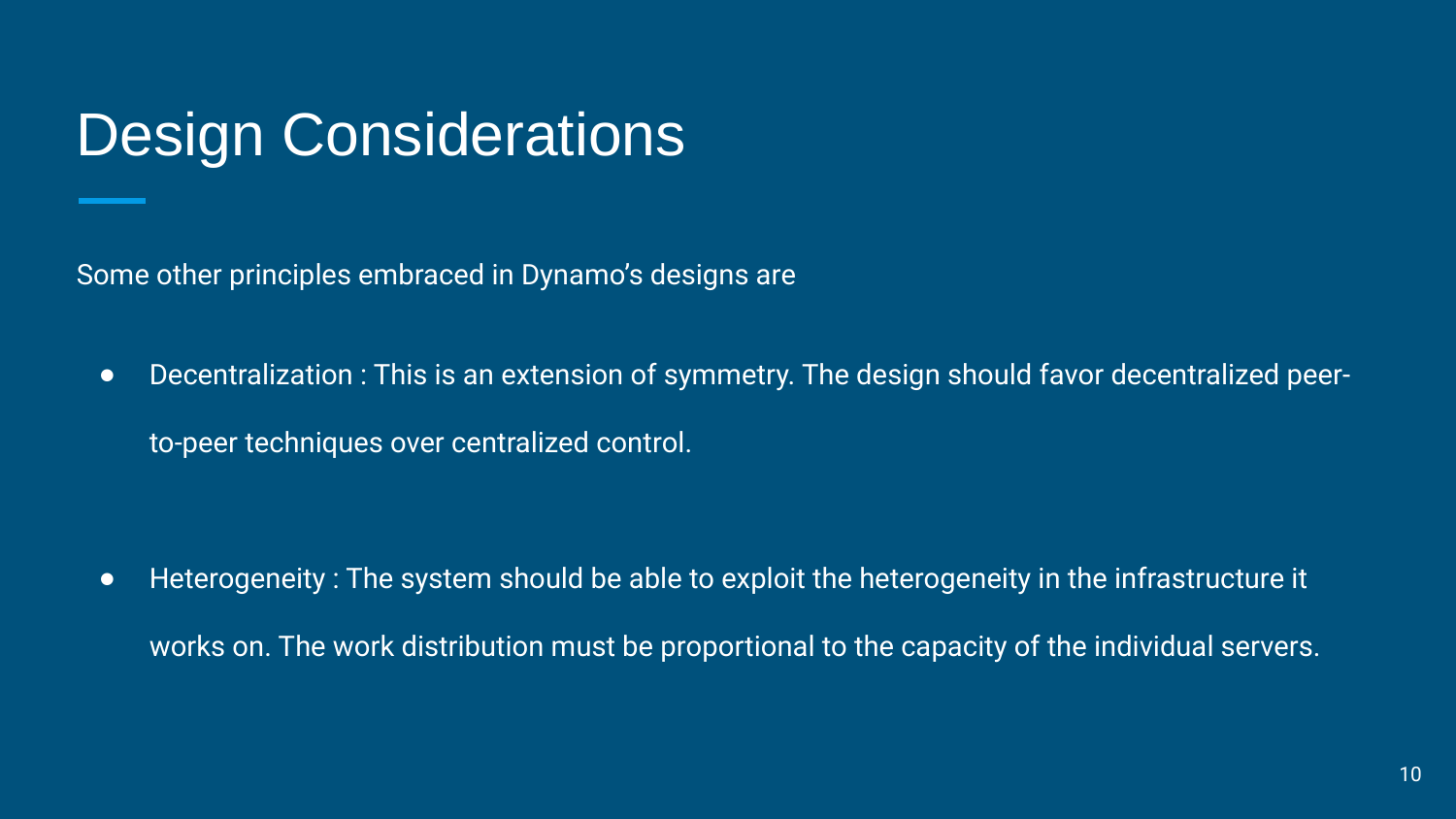

# Design Considerations
Some other principles embraced in Dynamo’s designs are
Decentralization : This is an extension of symmetry. The design should favor decentralized peer-to-peer techniques over centralized control.
Heterogeneity : The system should be able to exploit the heterogeneity in the infrastructure it works on. The work distribution must be proportional to the capacity of the individual servers.

10